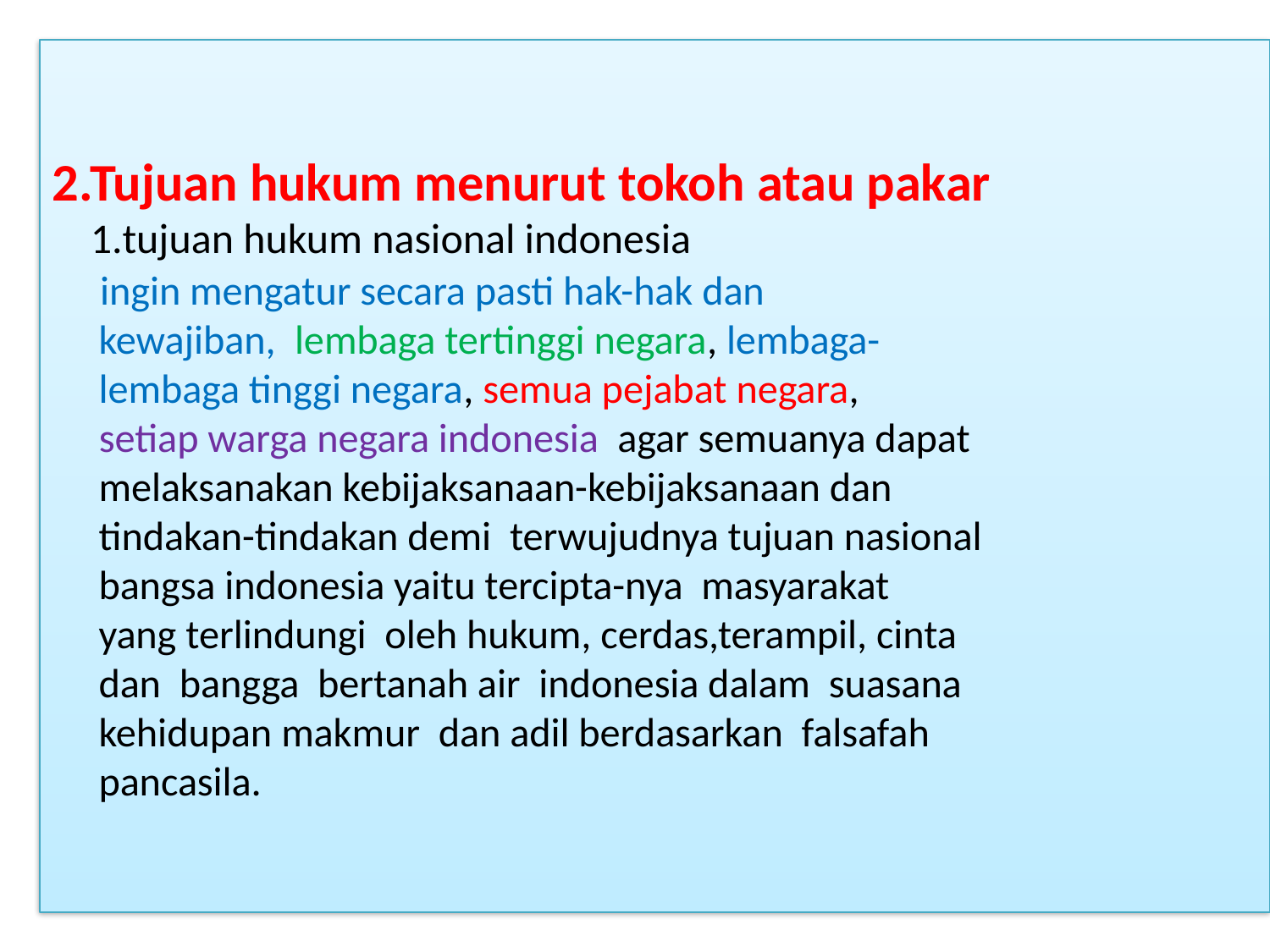

# 2.Tujuan hukum menurut tokoh atau pakar 1.tujuan hukum nasional indonesia ingin mengatur secara pasti hak-hak dan kewajiban,  lembaga tertinggi negara, lembaga- lembaga tinggi negara, semua pejabat negara, setiap warga negara indonesia  agar semuanya dapat melaksanakan kebijaksanaan-kebijaksanaan dan tindakan-tindakan demi  terwujudnya tujuan nasional bangsa indonesia yaitu tercipta-nya  masyarakat yang terlindungi  oleh hukum, cerdas,terampil, cinta dan  bangga  bertanah air  indonesia dalam  suasana kehidupan makmur  dan adil berdasarkan  falsafah pancasila.